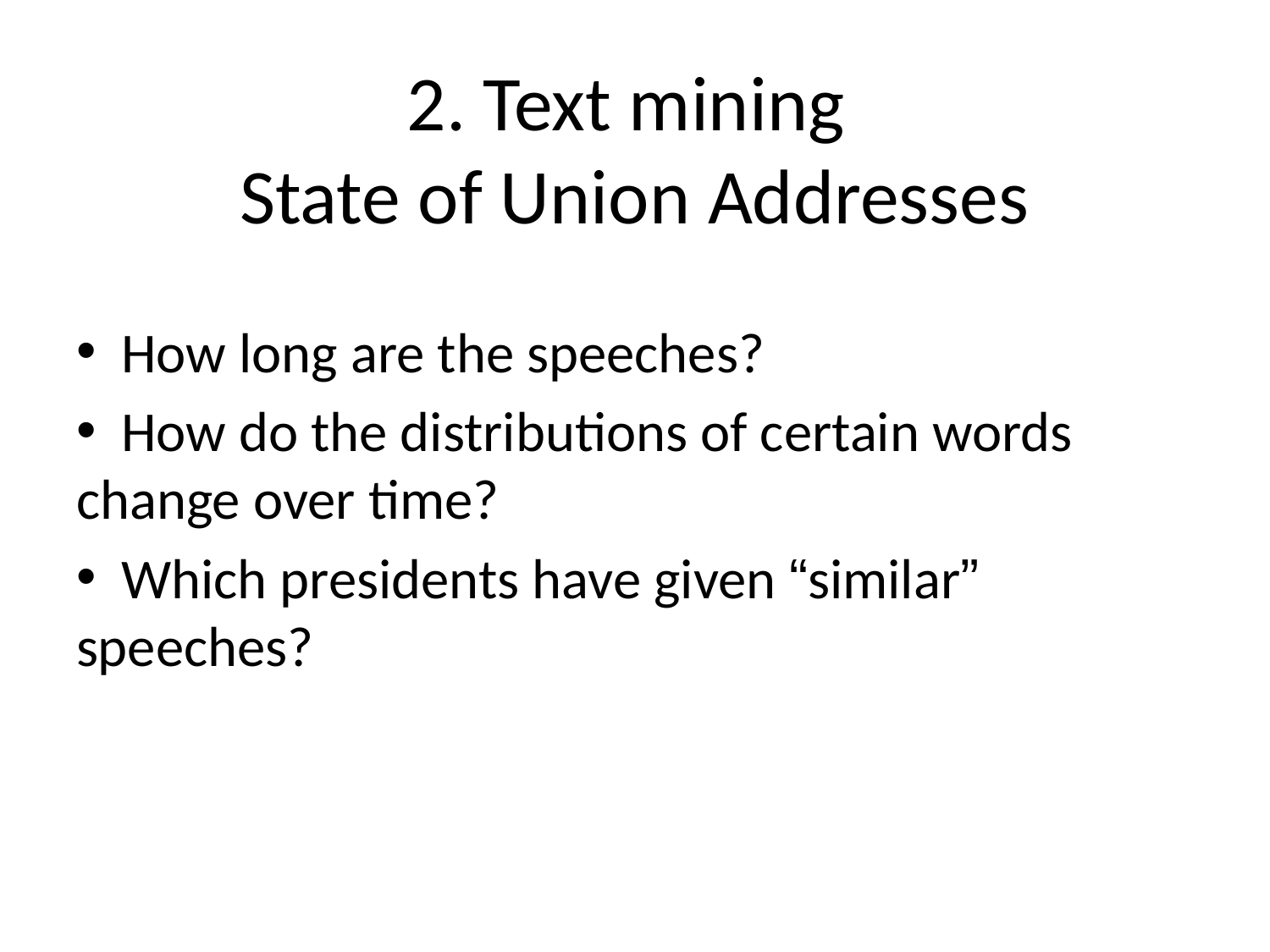

# 2. Text mining State of Union Addresses
  How long are the speeches?
  How do the distributions of certain words change over time?
  Which presidents have given “similar” speeches?